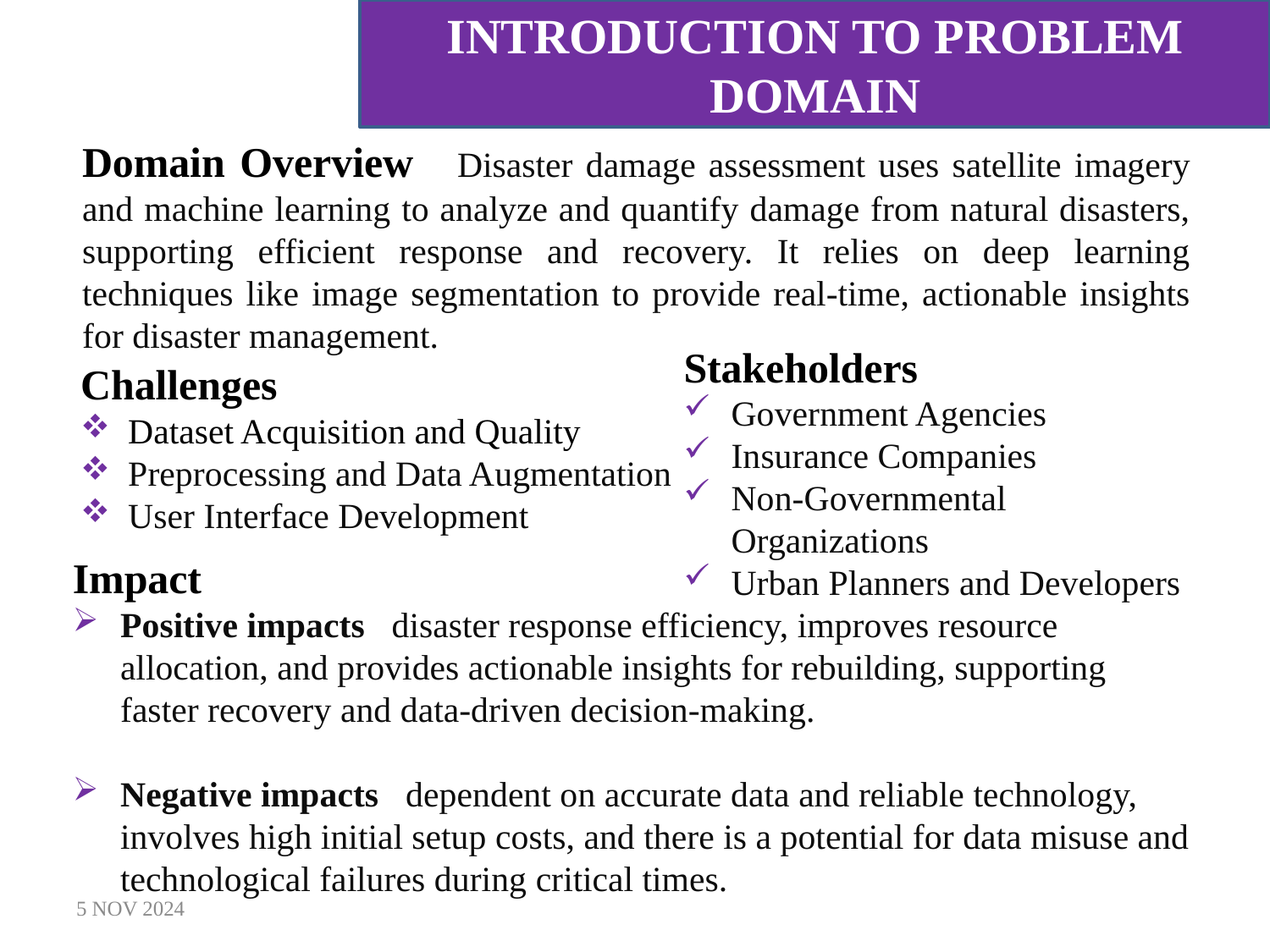

INTRODUCTION TO PROBLEM DOMAIN
Domain Overview   Disaster damage assessment uses satellite imagery and machine learning to analyze and quantify damage from natural disasters, supporting efficient response and recovery. It relies on deep learning techniques like image segmentation to provide real-time, actionable insights for disaster management.
Stakeholders
Government Agencies
Insurance Companies
Non-Governmental Organizations
Urban Planners and Developers
Challenges
Dataset Acquisition and Quality
Preprocessing and Data Augmentation
User Interface Development

Impact
Positive impacts   disaster response efficiency, improves resource allocation, and provides actionable insights for rebuilding, supporting faster recovery and data-driven decision-making.

Negative impacts   dependent on accurate data and reliable technology, involves high initial setup costs, and there is a potential for data misuse and technological failures during critical times.

5 NOV 2024
5